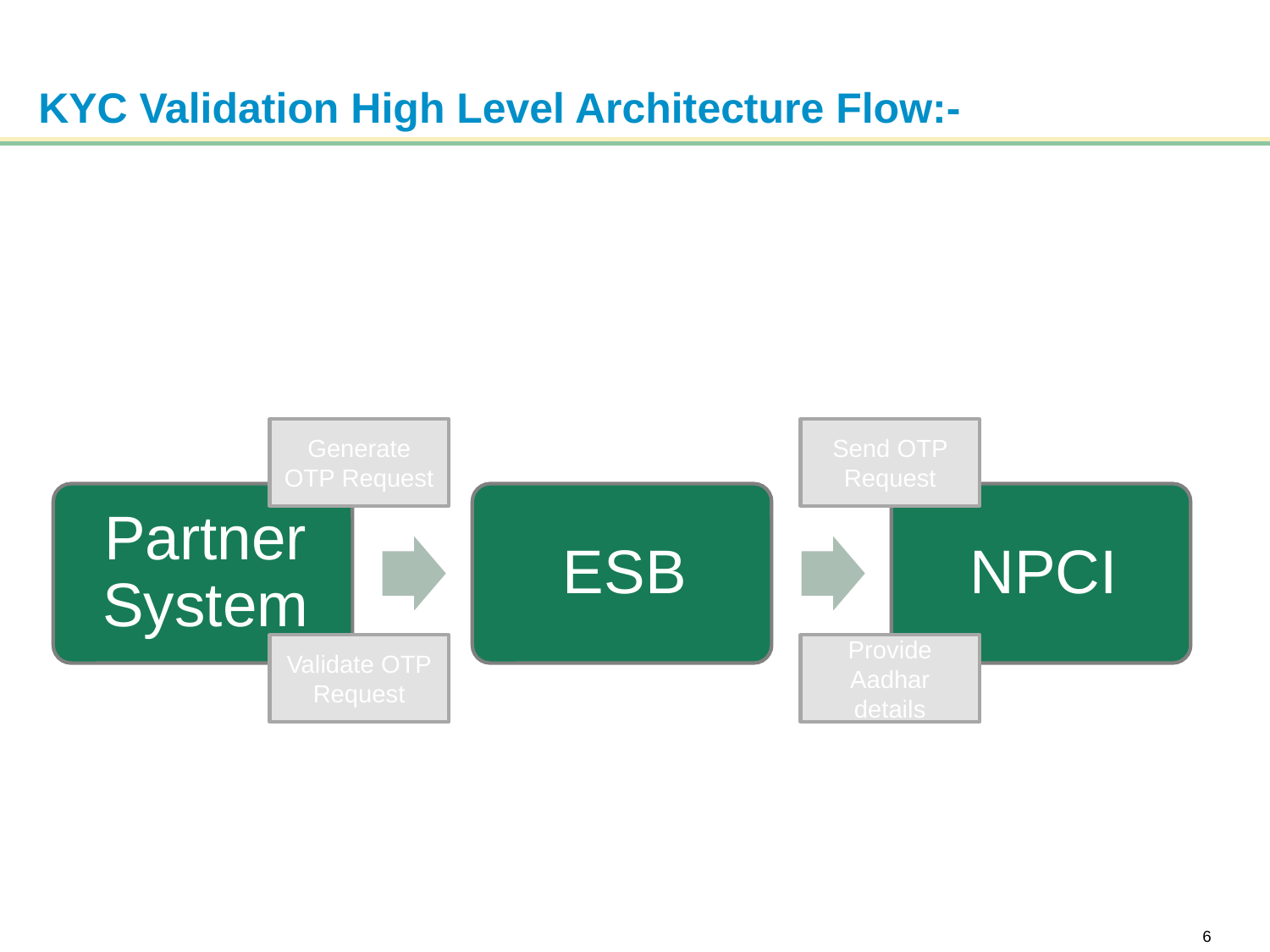

# KYC Validation High Level Architecture Flow:-
Partner System

ESB

NPCI
Send OTP Request
Generate OTP Request
Provide Aadhar details
Validate OTP Request